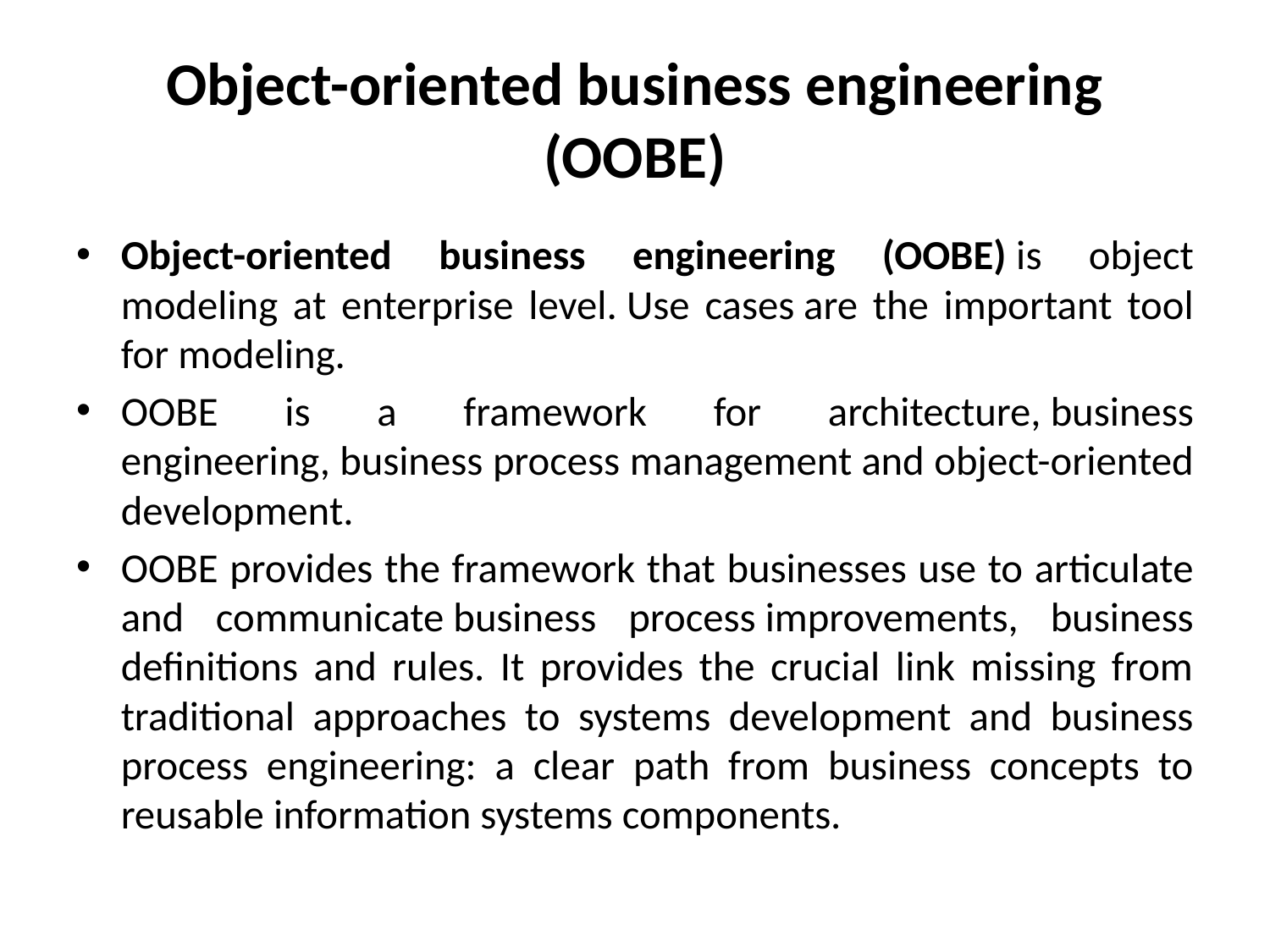

# Object-oriented business engineering (OOBE)
Object-oriented business engineering (OOBE) is object modeling at enterprise level. Use cases are the important tool for modeling.
OOBE is a framework for architecture, business engineering, business process management and object-oriented development.
OOBE provides the framework that businesses use to articulate and communicate business process improvements, business definitions and rules. It provides the crucial link missing from traditional approaches to systems development and business process engineering: a clear path from business concepts to reusable information systems components.